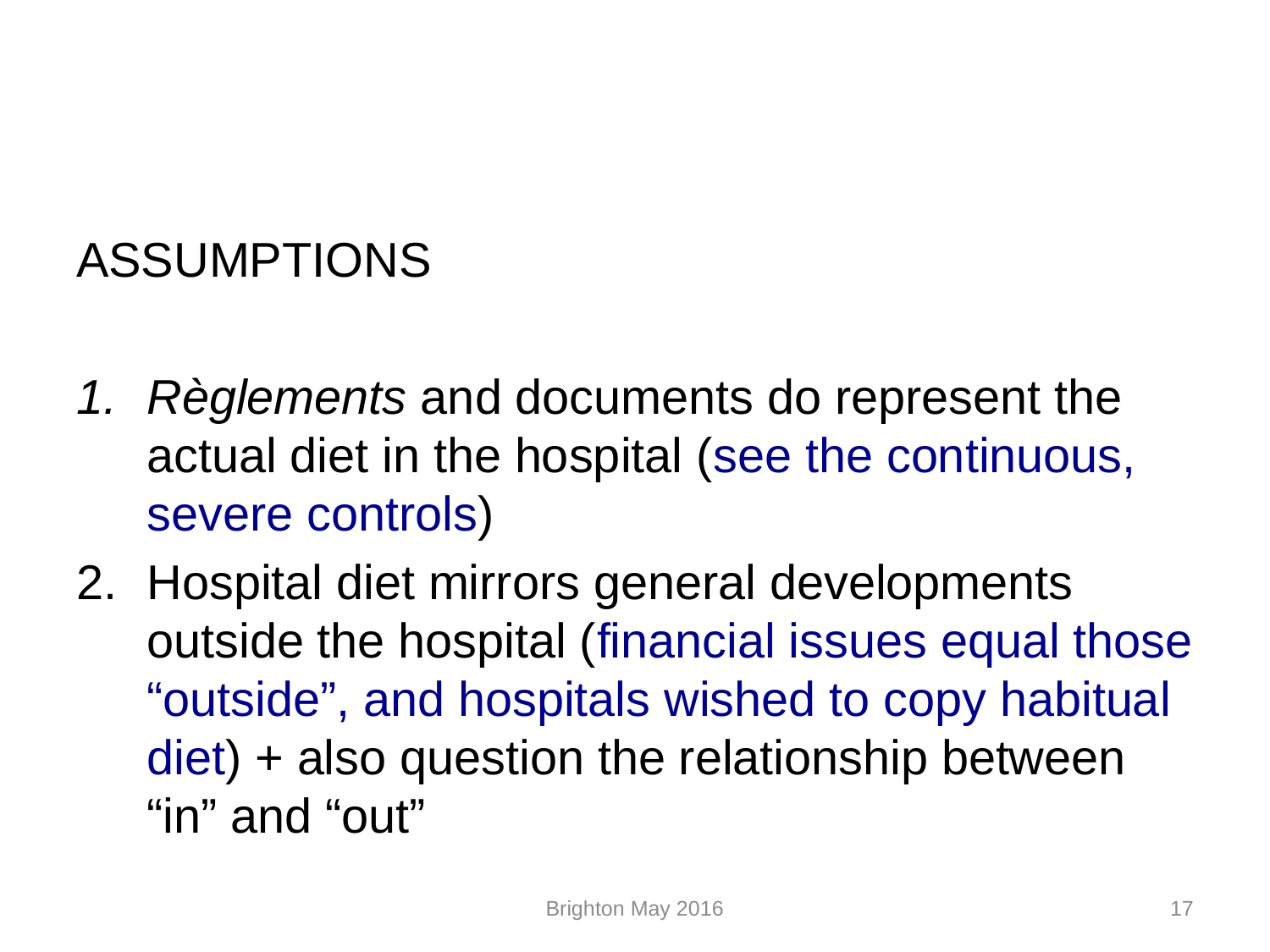

#
ASSUMPTIONS

Règlements and documents do represent the actual diet in the hospital (see the continuous, severe controls)
Hospital diet mirrors general developments outside the hospital (financial issues equal those “outside”, and hospitals wished to copy habitual diet) + also question the relationship between “in” and “out”
Brighton May 2016
17